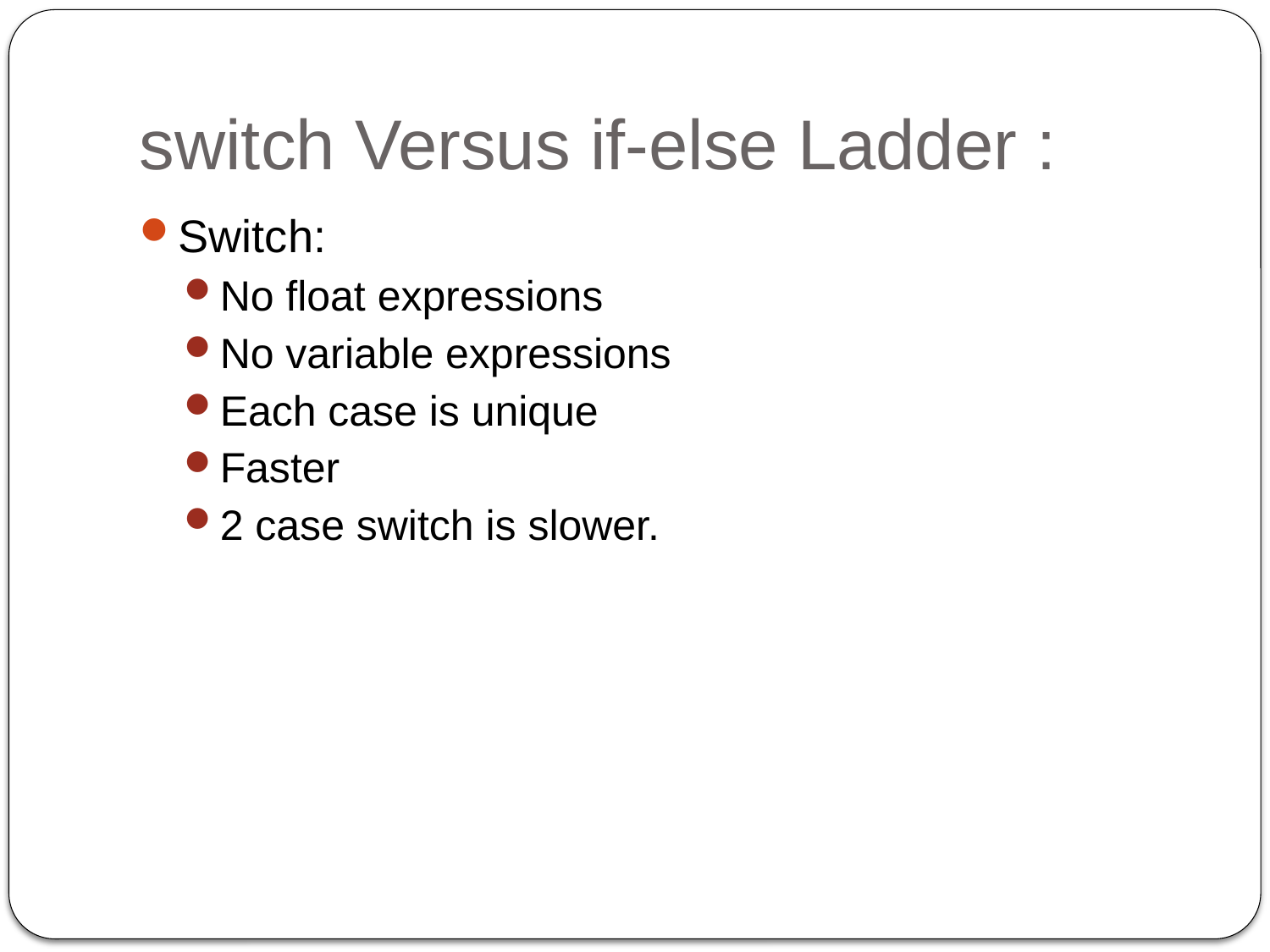

# switch Versus if-else Ladder :
Switch:
No float expressions
No variable expressions
Each case is unique
Faster
2 case switch is slower.